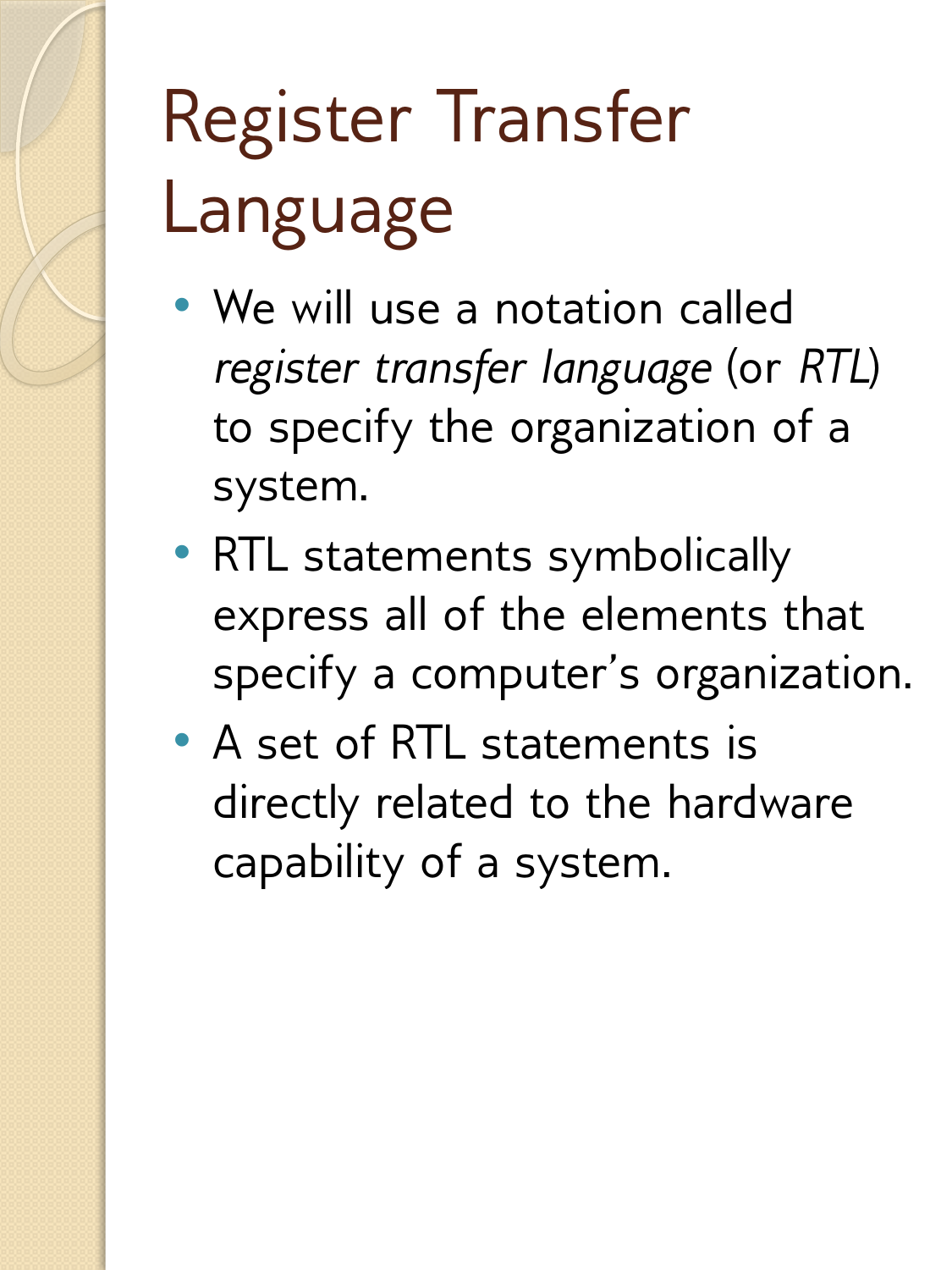

# Register Transfer Language
We will use a notation called register transfer language (or RTL) to specify the organization of a system.
RTL statements symbolically express all of the elements that specify a computer’s organization.
A set of RTL statements is directly related to the hardware capability of a system.